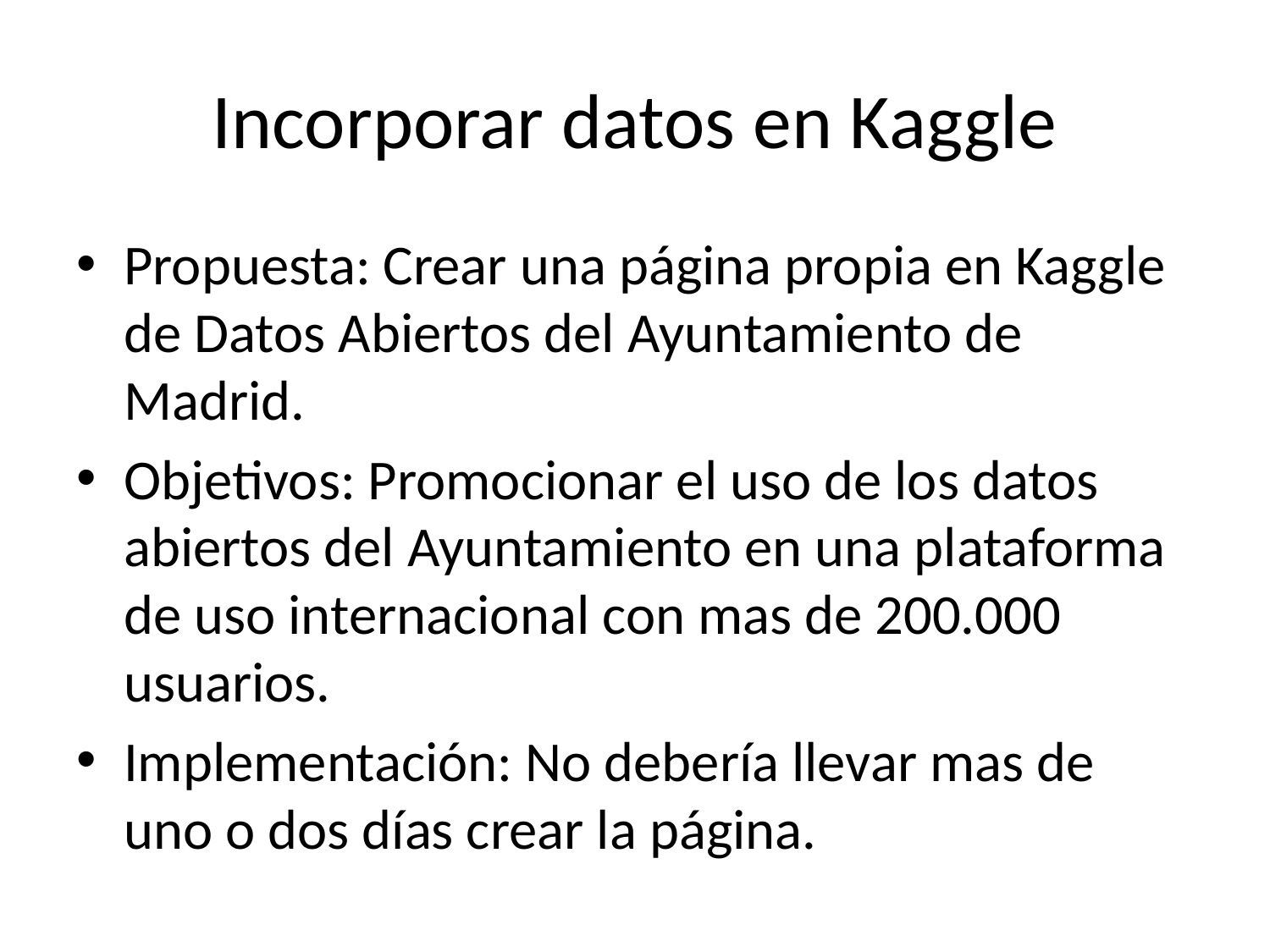

# Incorporar datos en Kaggle
Propuesta: Crear una página propia en Kaggle de Datos Abiertos del Ayuntamiento de Madrid.
Objetivos: Promocionar el uso de los datos abiertos del Ayuntamiento en una plataforma de uso internacional con mas de 200.000 usuarios.
Implementación: No debería llevar mas de uno o dos días crear la página.